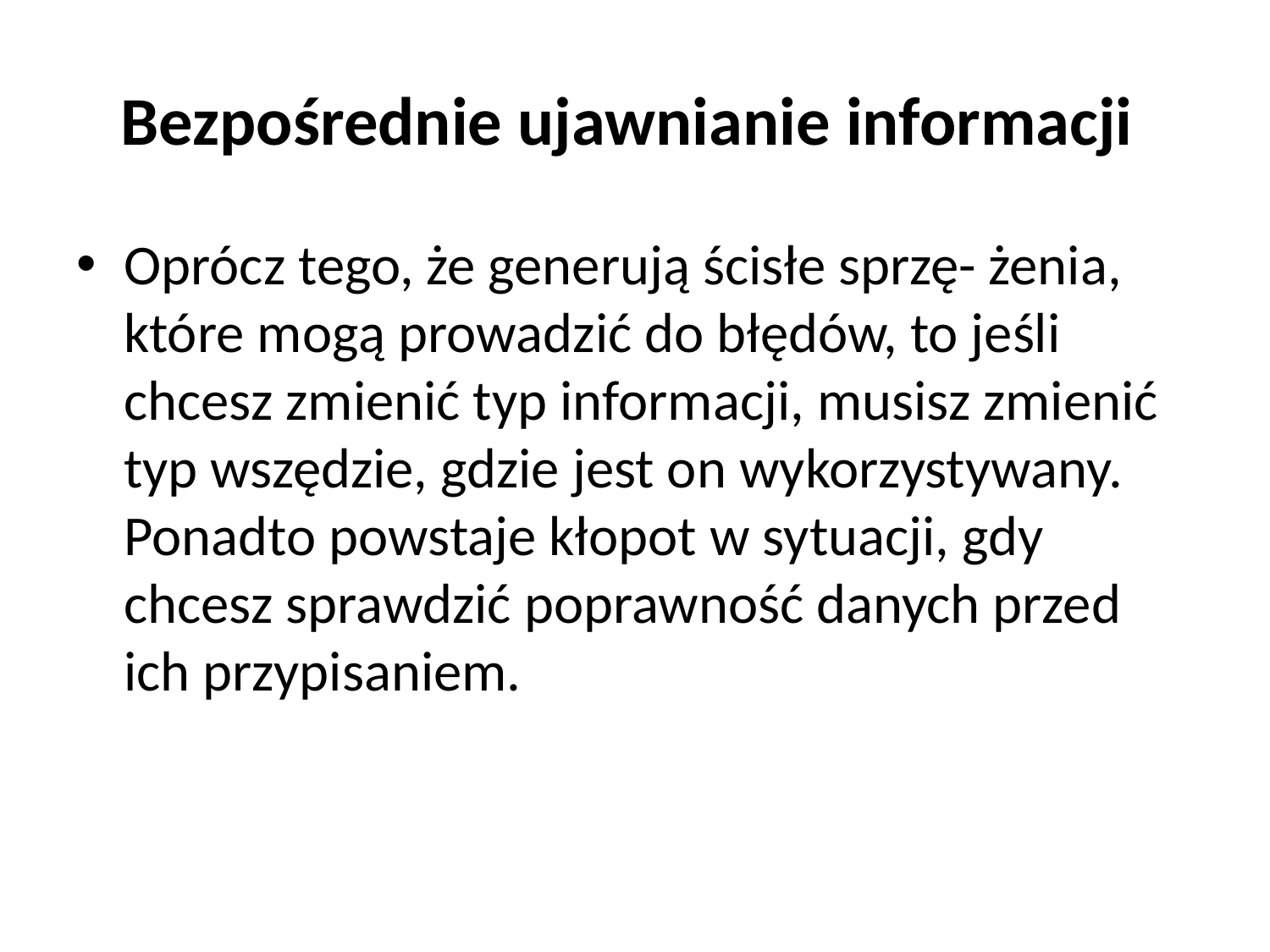

# Bezpośrednie ujawnianie informacji
Oprócz tego, że generują ścisłe sprzę- żenia, które mogą prowadzić do błędów, to jeśli chcesz zmienić typ informacji, musisz zmienić typ wszędzie, gdzie jest on wykorzystywany.
Ponadto powstaje kłopot w sytuacji, gdy chcesz sprawdzić poprawność danych przed ich przypisaniem.